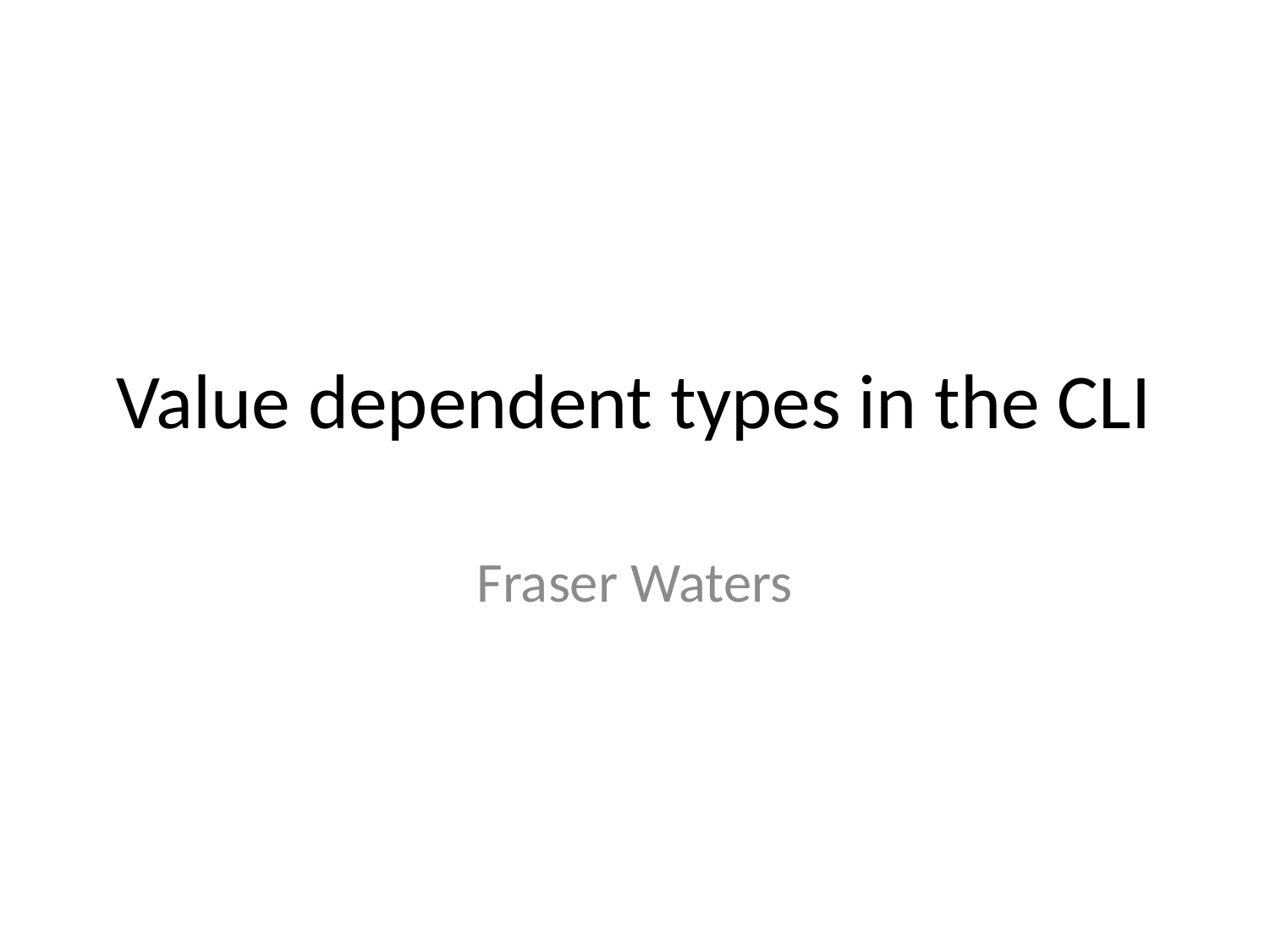

# Value dependent types in the CLI
Fraser Waters